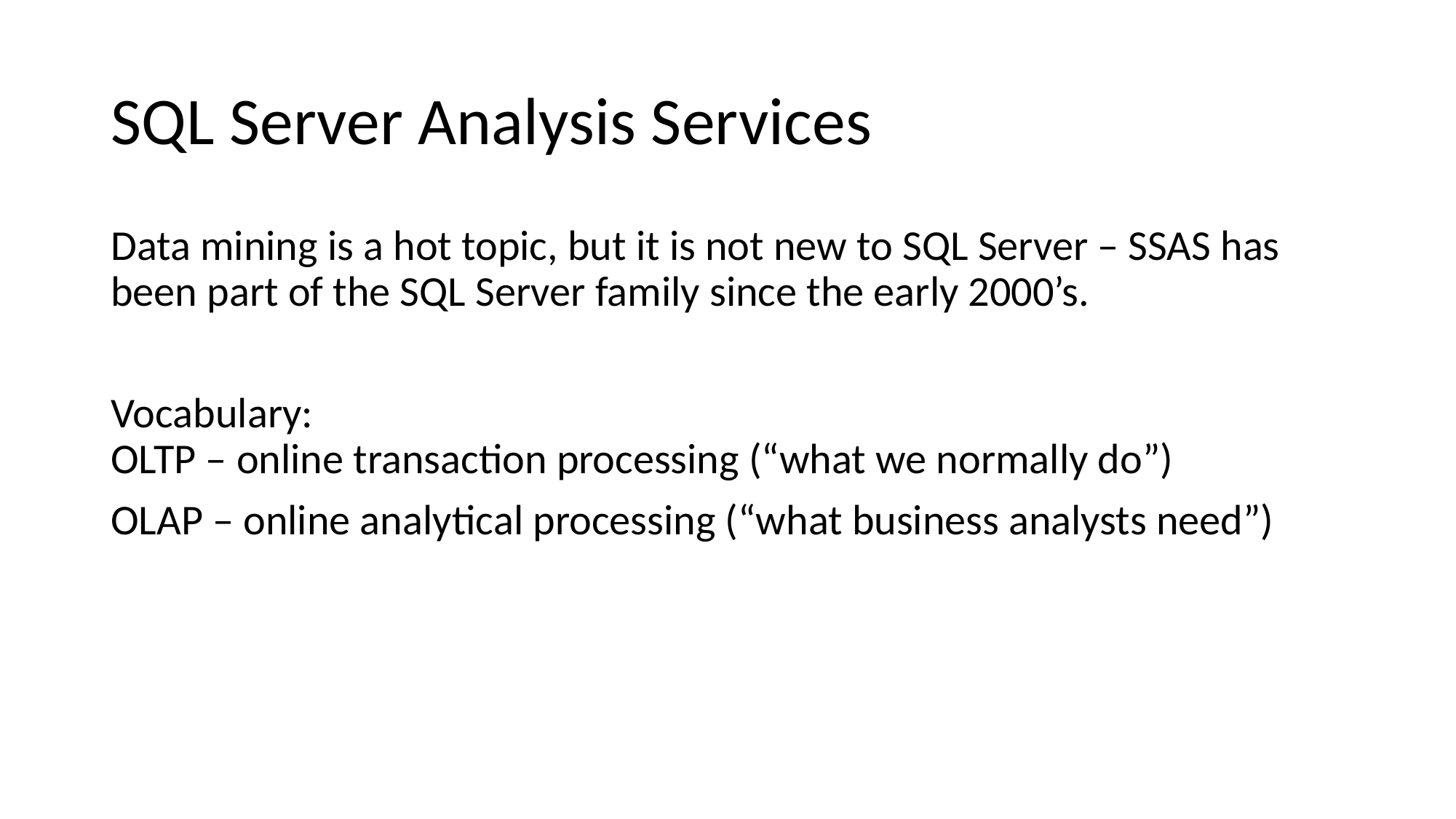

# SQL Server Analysis Services
Data mining is a hot topic, but it is not new to SQL Server – SSAS has been part of the SQL Server family since the early 2000’s.

Vocabulary:
OLTP – online transaction processing (“what we normally do”)
OLAP – online analytical processing (“what business analysts need”)